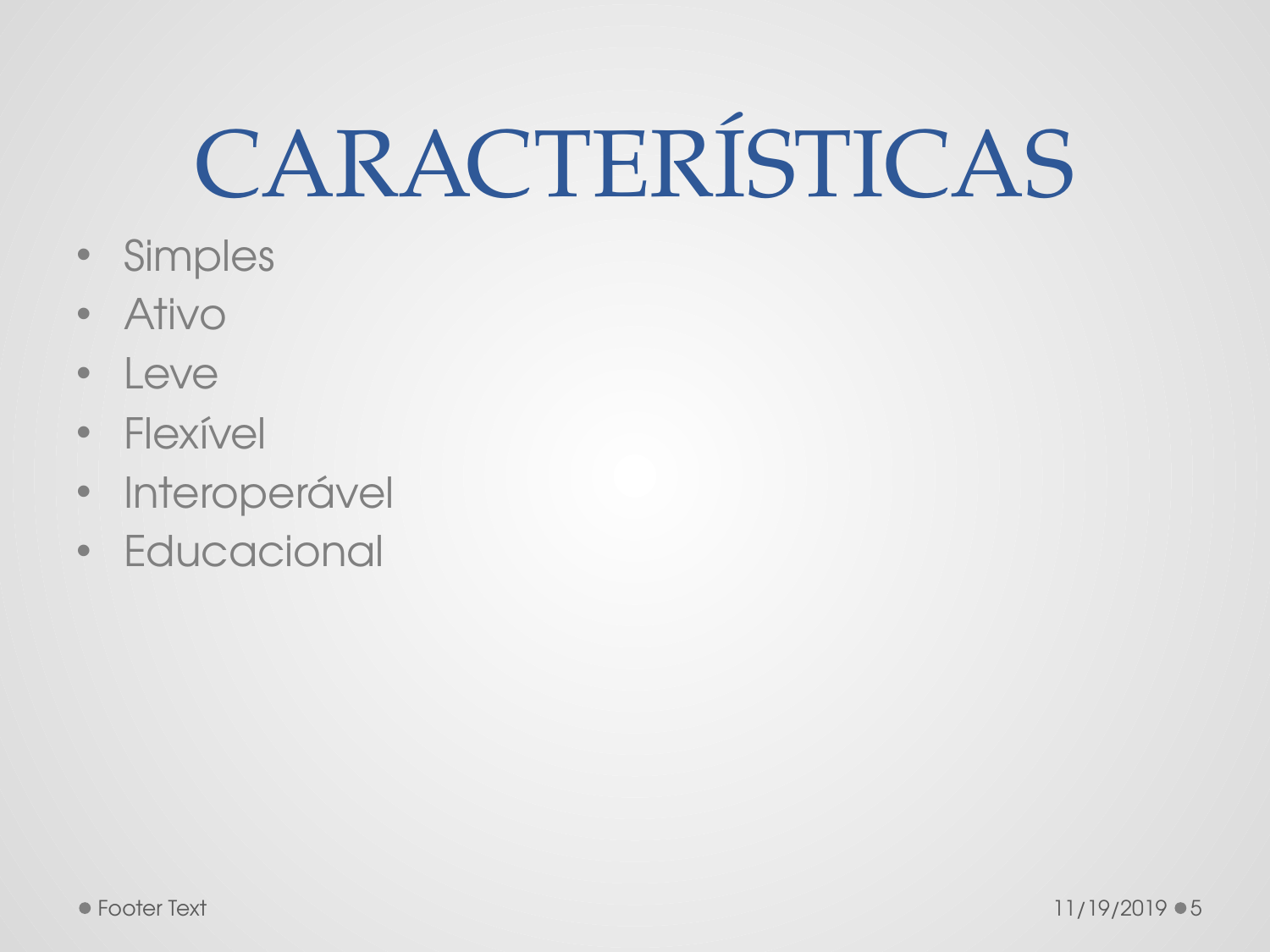

# CARACTERÍSTICAS
Simples
Ativo
Leve
Flexível
Interoperável
Educacional

Footer Text
11/19/2019
5